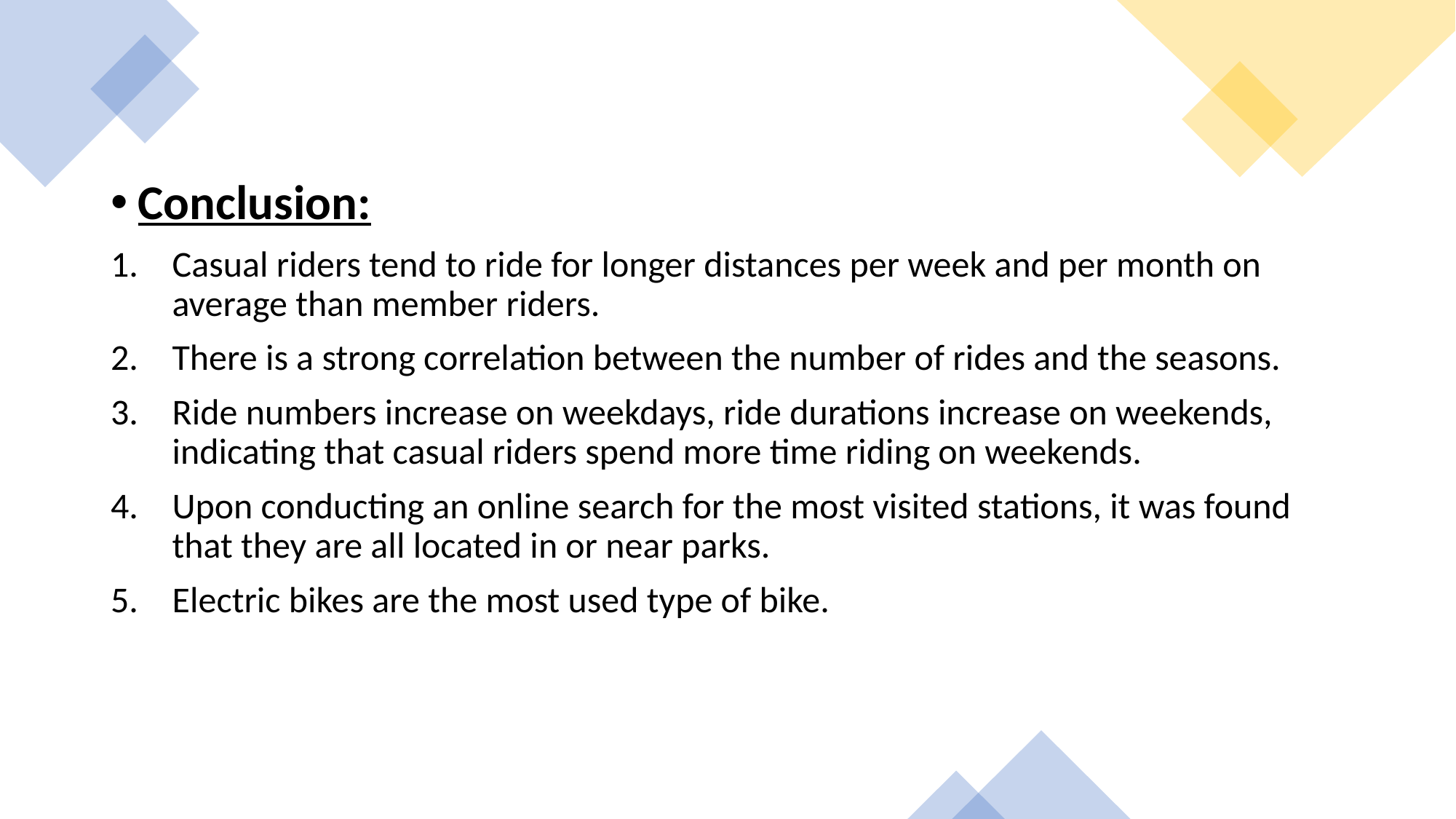

Conclusion:
Casual riders tend to ride for longer distances per week and per month on average than member riders.
There is a strong correlation between the number of rides and the seasons.
Ride numbers increase on weekdays, ride durations increase on weekends, indicating that casual riders spend more time riding on weekends.
Upon conducting an online search for the most visited stations, it was found that they are all located in or near parks.
Electric bikes are the most used type of bike.